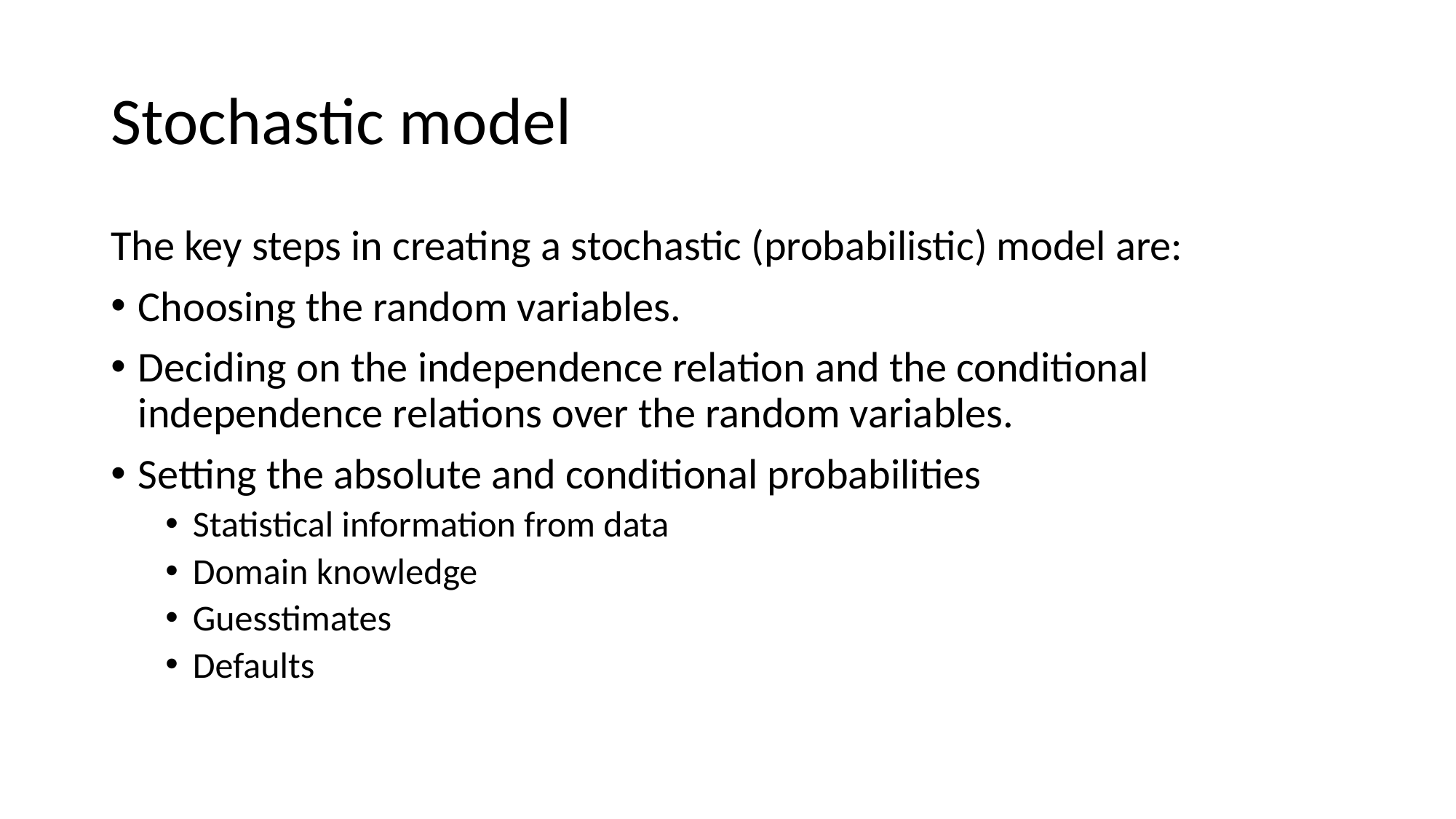

# Stochastic model
The key steps in creating a stochastic (probabilistic) model are:
Choosing the random variables.
Deciding on the independence relation and the conditional independence relations over the random variables.
Setting the absolute and conditional probabilities
Statistical information from data
Domain knowledge
Guesstimates
Defaults